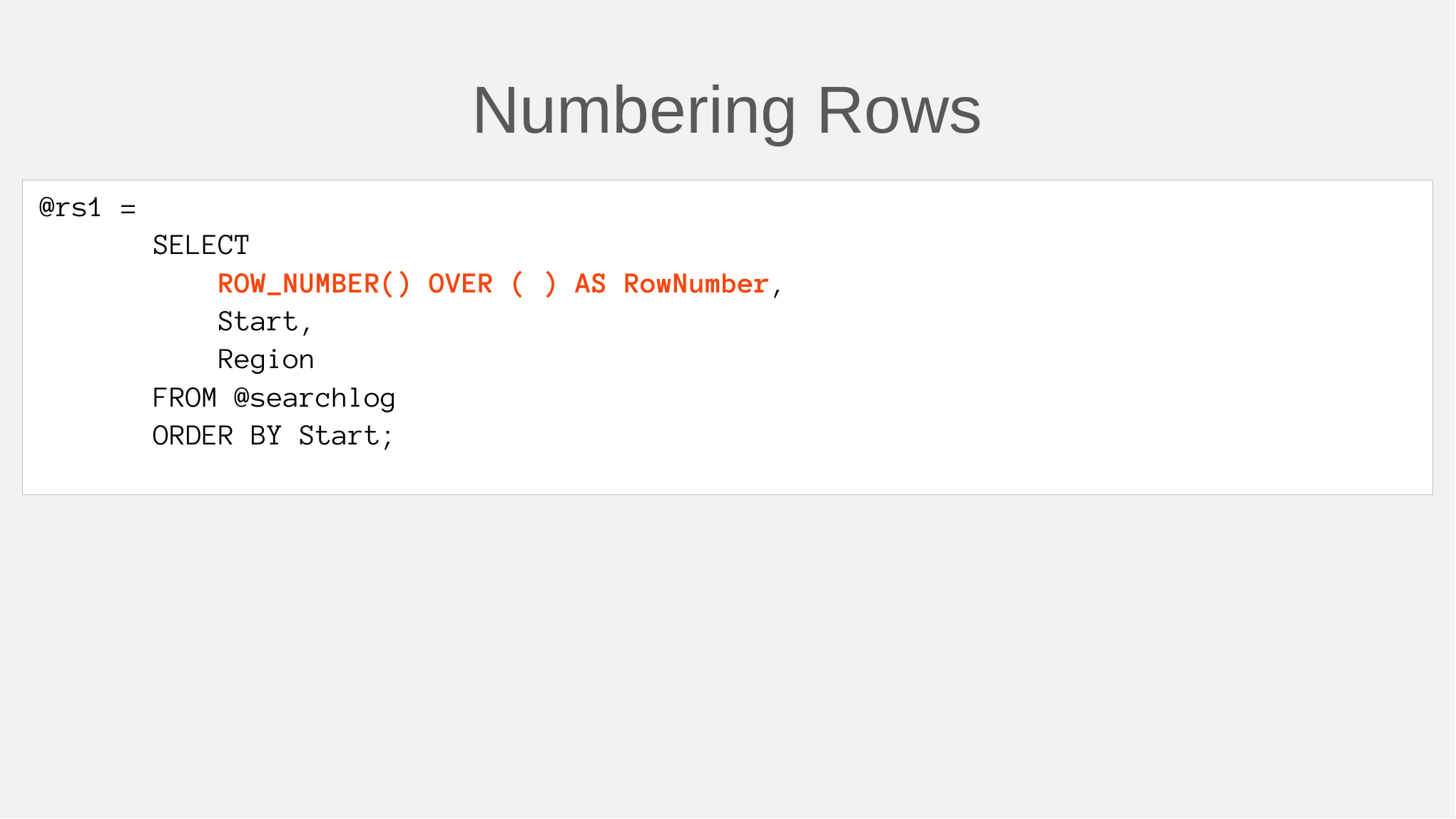

# Numbering Rows
@rs1 =
       SELECT
           ROW_NUMBER() OVER ( ) AS RowNumber,
           Start,
           Region
       FROM @searchlog
       ORDER BY Start;